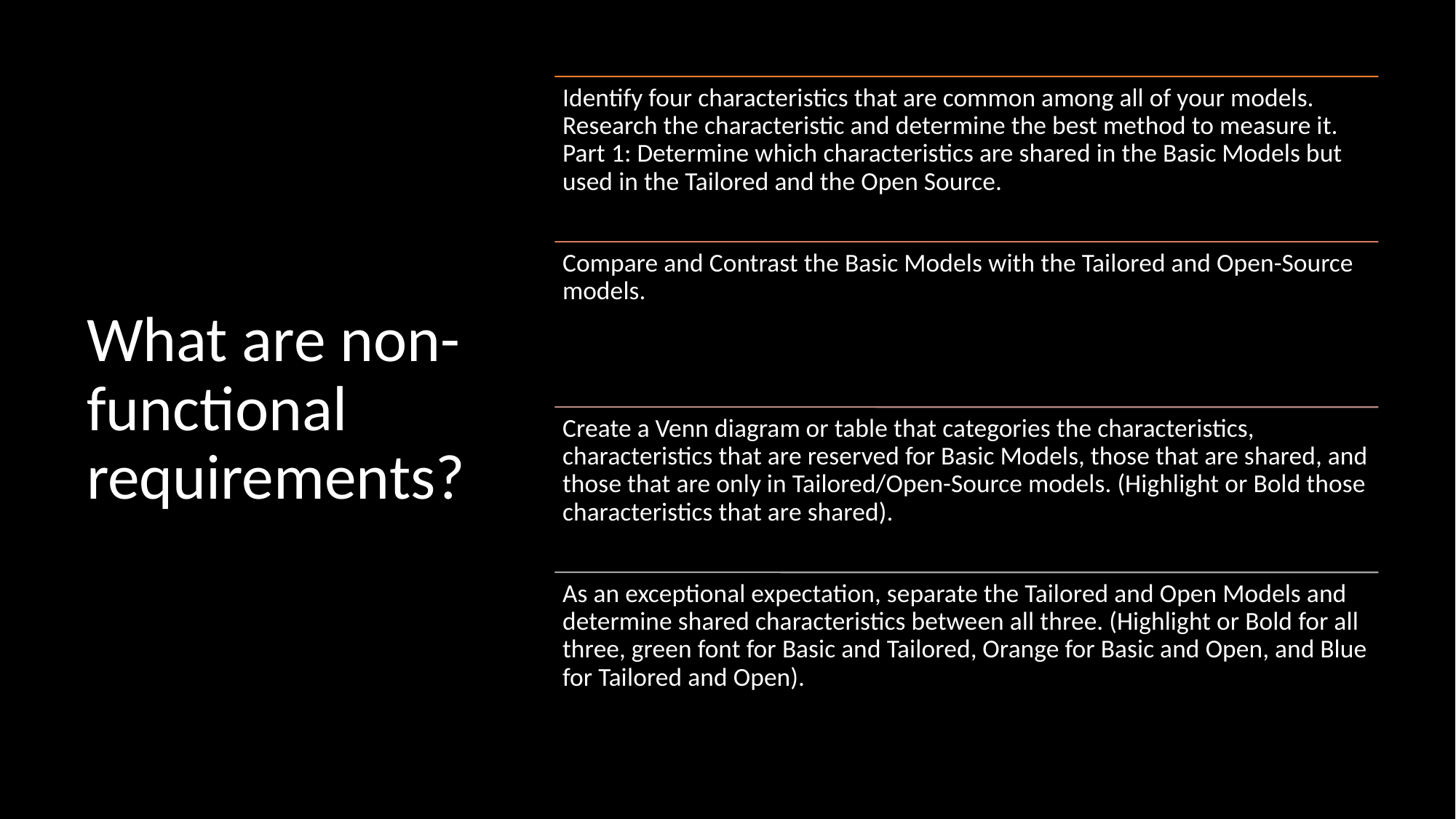

Identify four characteristics that are common among all of your models. Research the characteristic and determine the best method to measure it.
Part 1: Determine which characteristics are shared in the Basic Models but used in the Tailored and the Open Source.
Compare and Contrast the Basic Models with the Tailored and Open-Source models.
Create a Venn diagram or table that categories the characteristics, characteristics that are reserved for Basic Models, those that are shared, and those that are only in Tailored/Open-Source models. (Highlight or Bold those characteristics that are shared).
As an exceptional expectation, separate the Tailored and Open Models and determine shared characteristics between all three. (Highlight or Bold for all three, green font for Basic and Tailored, Orange for Basic and Open, and Blue for Tailored and Open).
# What are non-functional requirements?